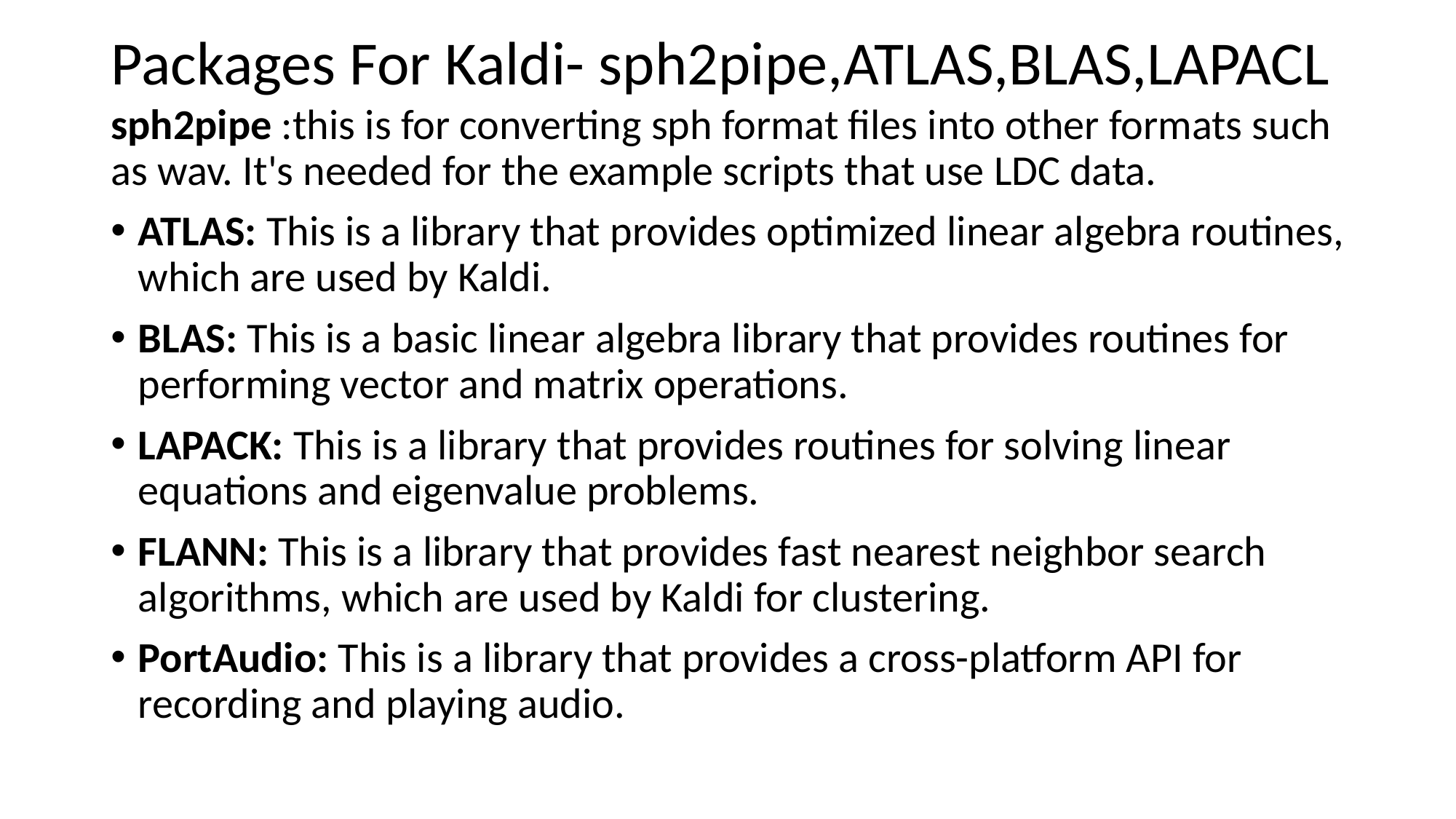

# Packages For Kaldi- sph2pipe,ATLAS,BLAS,LAPACL
sph2pipe :this is for converting sph format files into other formats such as wav. It's needed for the example scripts that use LDC data.
ATLAS: This is a library that provides optimized linear algebra routines, which are used by Kaldi.
BLAS: This is a basic linear algebra library that provides routines for performing vector and matrix operations.
LAPACK: This is a library that provides routines for solving linear equations and eigenvalue problems.
FLANN: This is a library that provides fast nearest neighbor search algorithms, which are used by Kaldi for clustering.
PortAudio: This is a library that provides a cross-platform API for recording and playing audio.